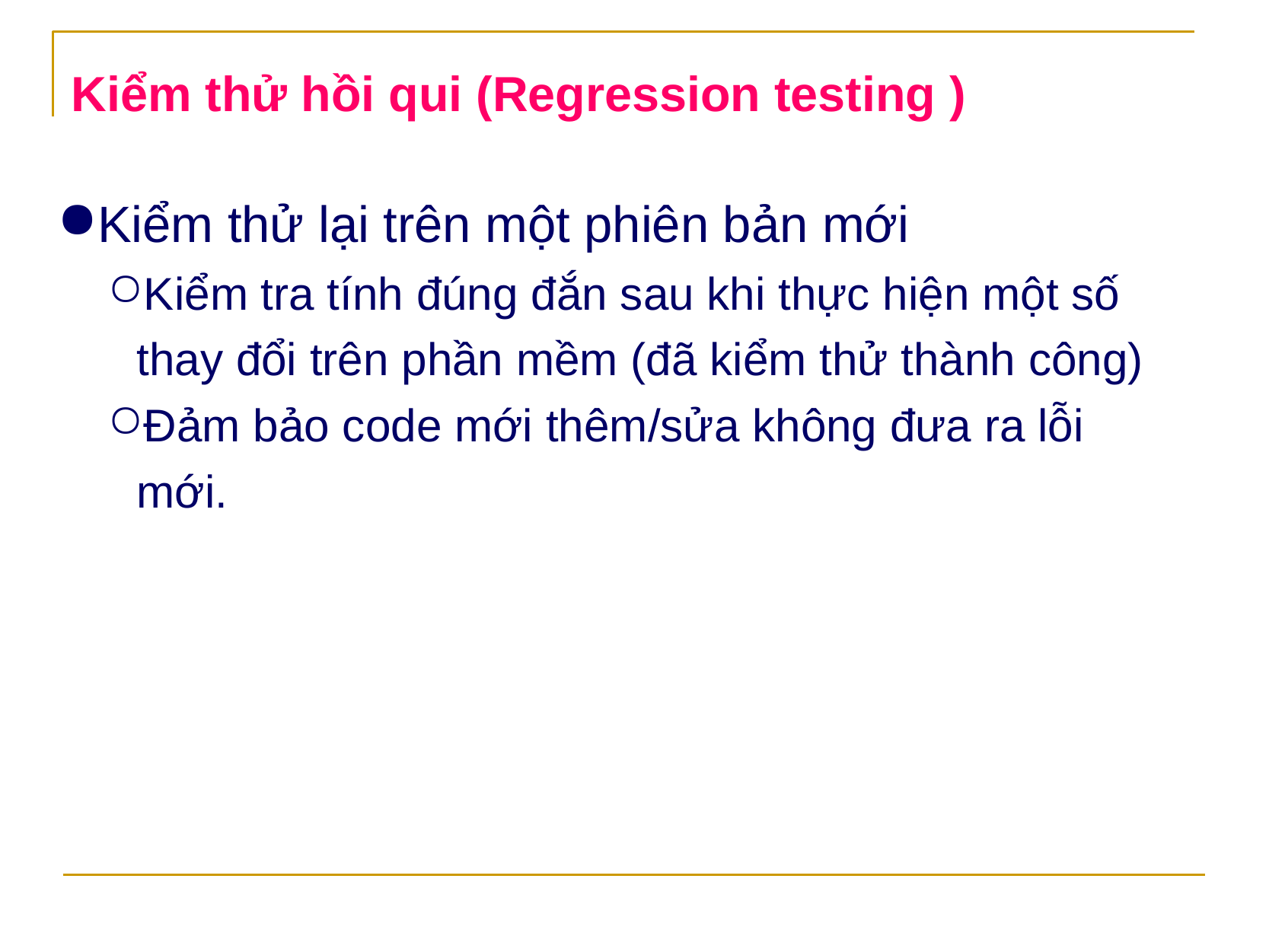

Kiểm thử hồi qui (Regression testing )
Kiểm thử lại trên một phiên bản mới
Kiểm tra tính đúng đắn sau khi thực hiện một số thay đổi trên phần mềm (đã kiểm thử thành công)
Đảm bảo code mới thêm/sửa không đưa ra lỗi mới.